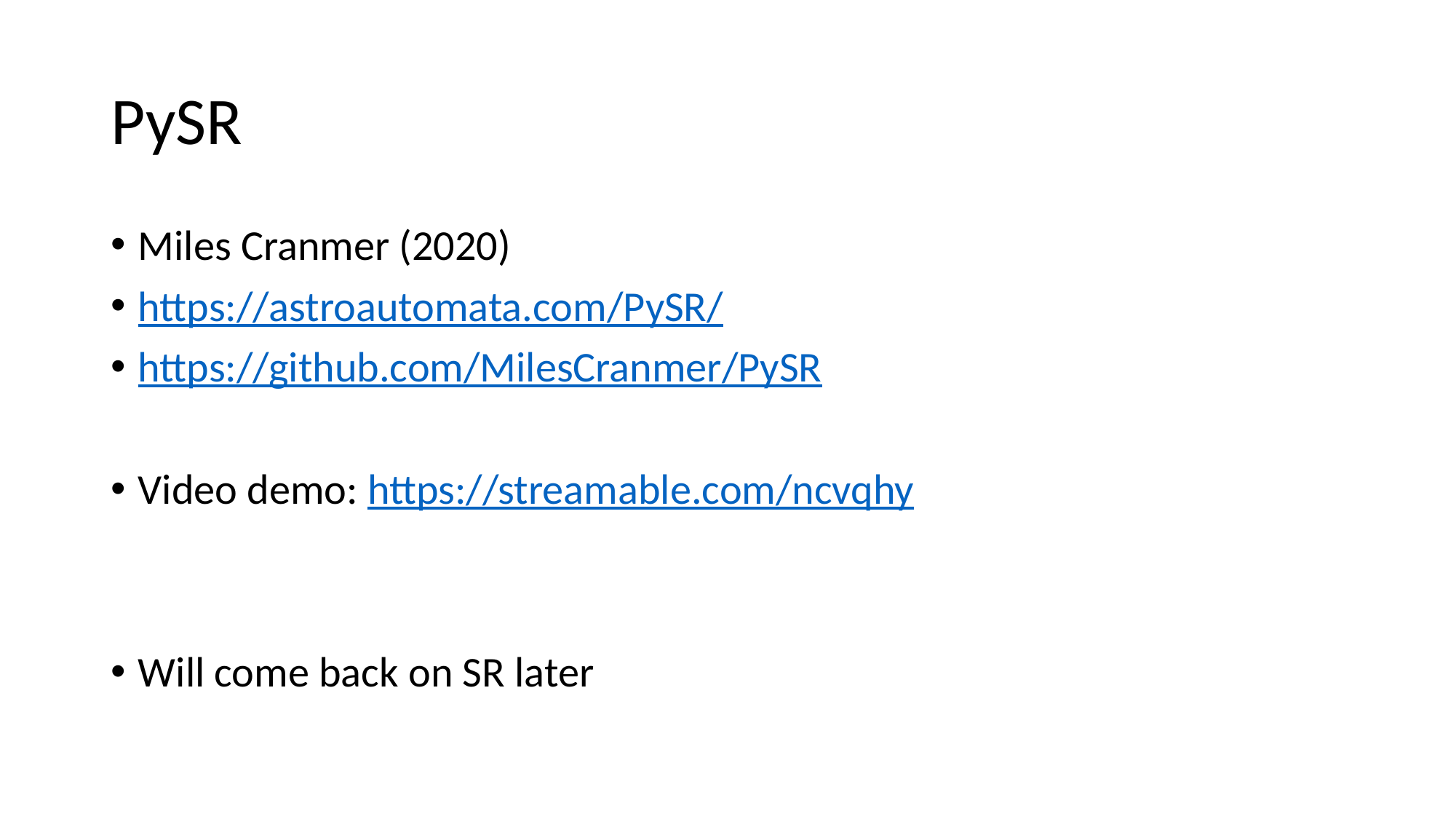

# PySR
Miles Cranmer (2020)
https://astroautomata.com/PySR/
https://github.com/MilesCranmer/PySR

Video demo: https://streamable.com/ncvqhy

Will come back on SR later